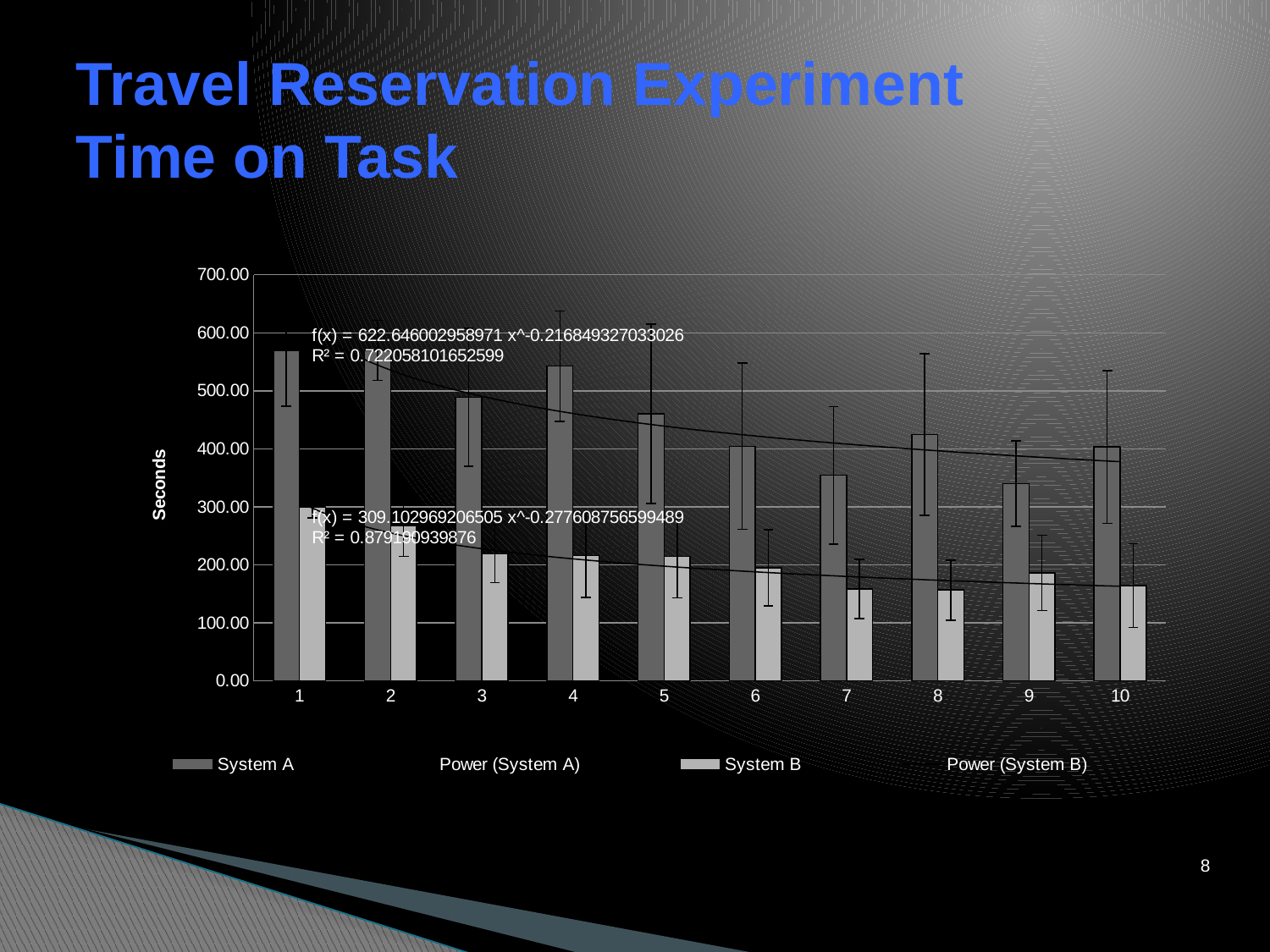

# Travel Reservation Experiment Time on Task

### Chart

| Category |  |  |
|---|---|---|
8